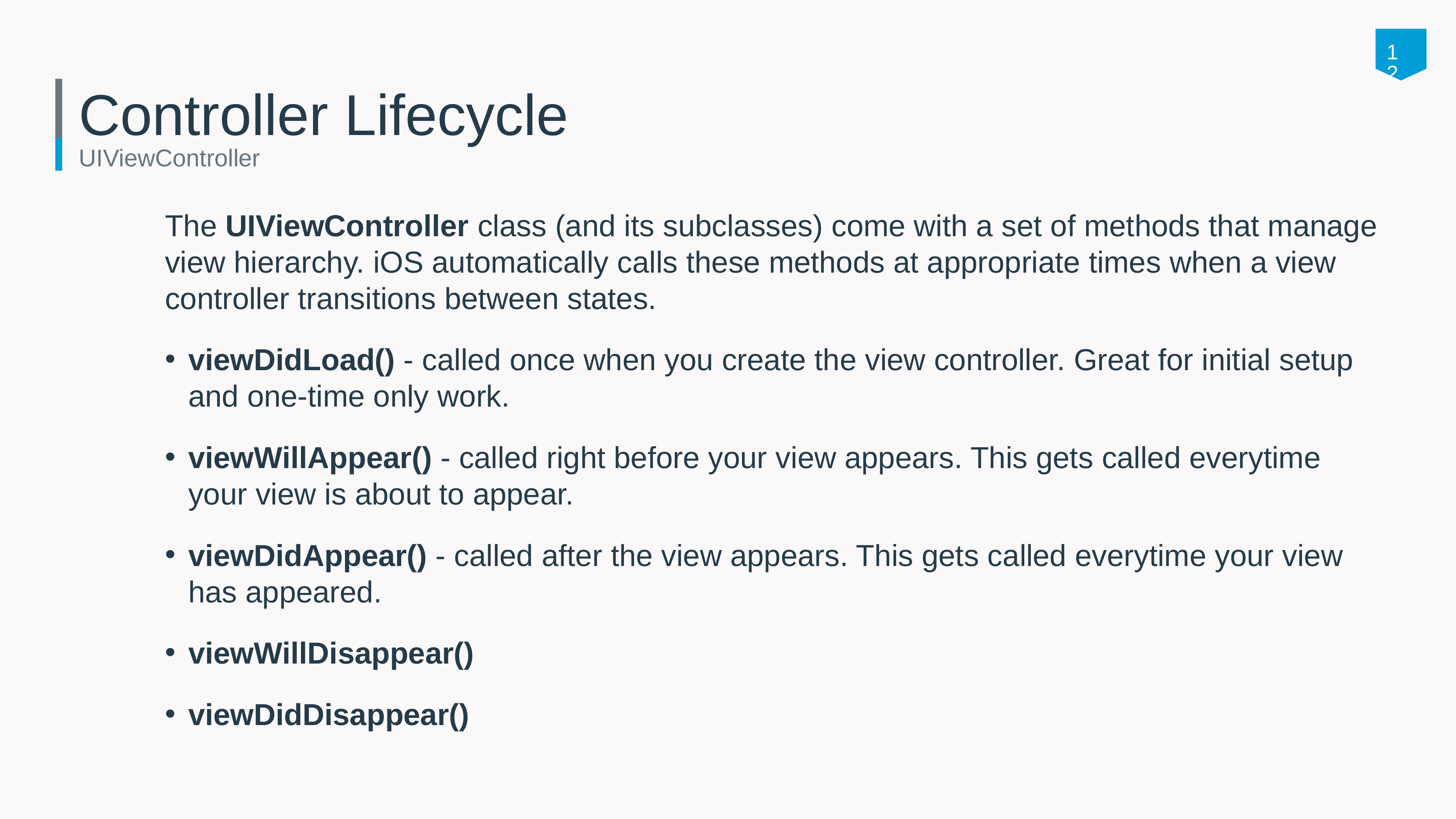

12
# Controller Lifecycle

UIViewController
The UIViewController class (and its subclasses) come with a set of methods that manage view hierarchy. iOS automatically calls these methods at appropriate times when a view controller transitions between states.
viewDidLoad() - called once when you create the view controller. Great for initial setup and one-time only work.
viewWillAppear() - called right before your view appears. This gets called everytime your view is about to appear.
viewDidAppear() - called after the view appears. This gets called everytime your view has appeared.
viewWillDisappear()
viewDidDisappear()